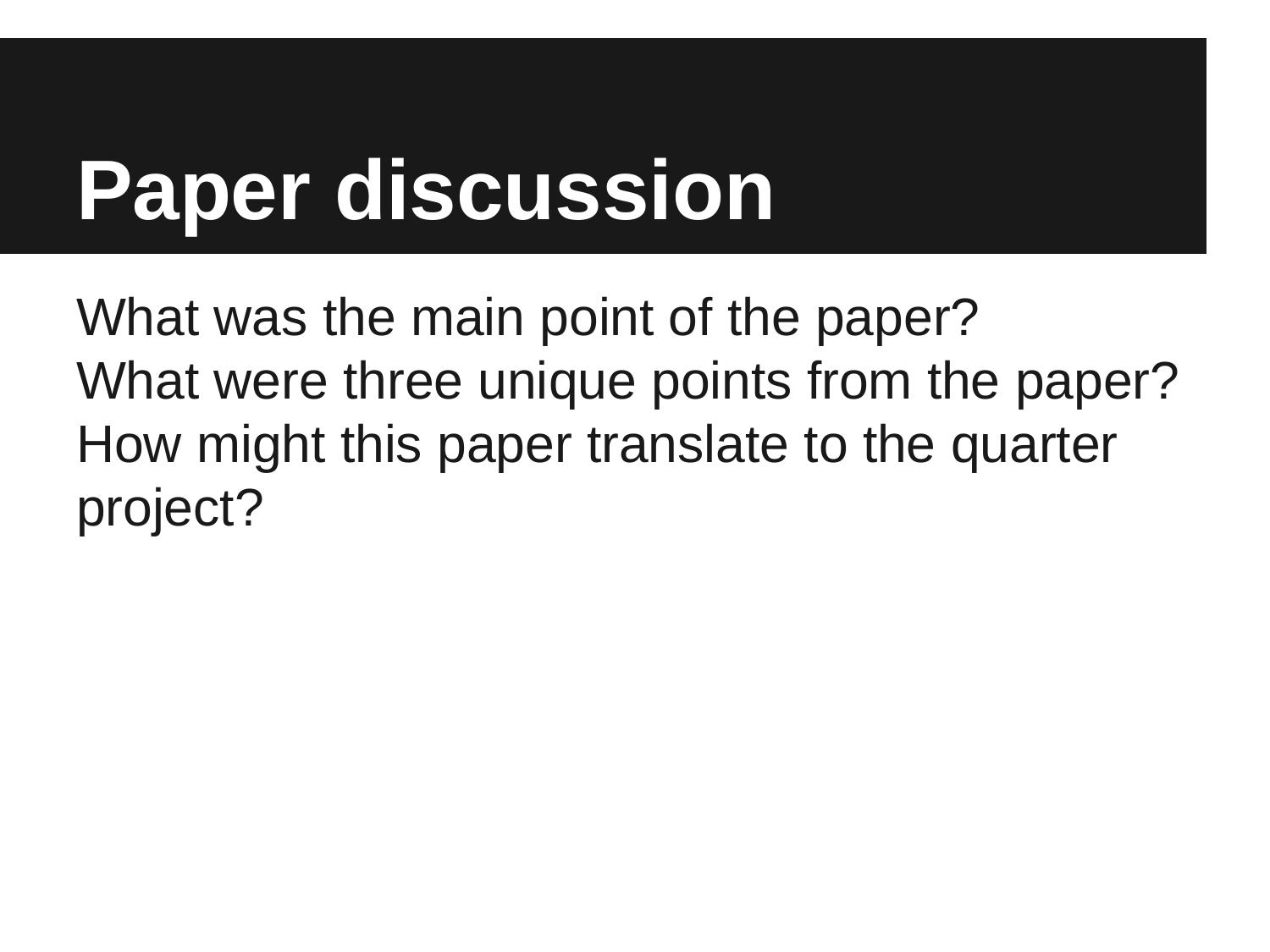

# Paper discussion
What was the main point of the paper?
What were three unique points from the paper?
How might this paper translate to the quarter project?